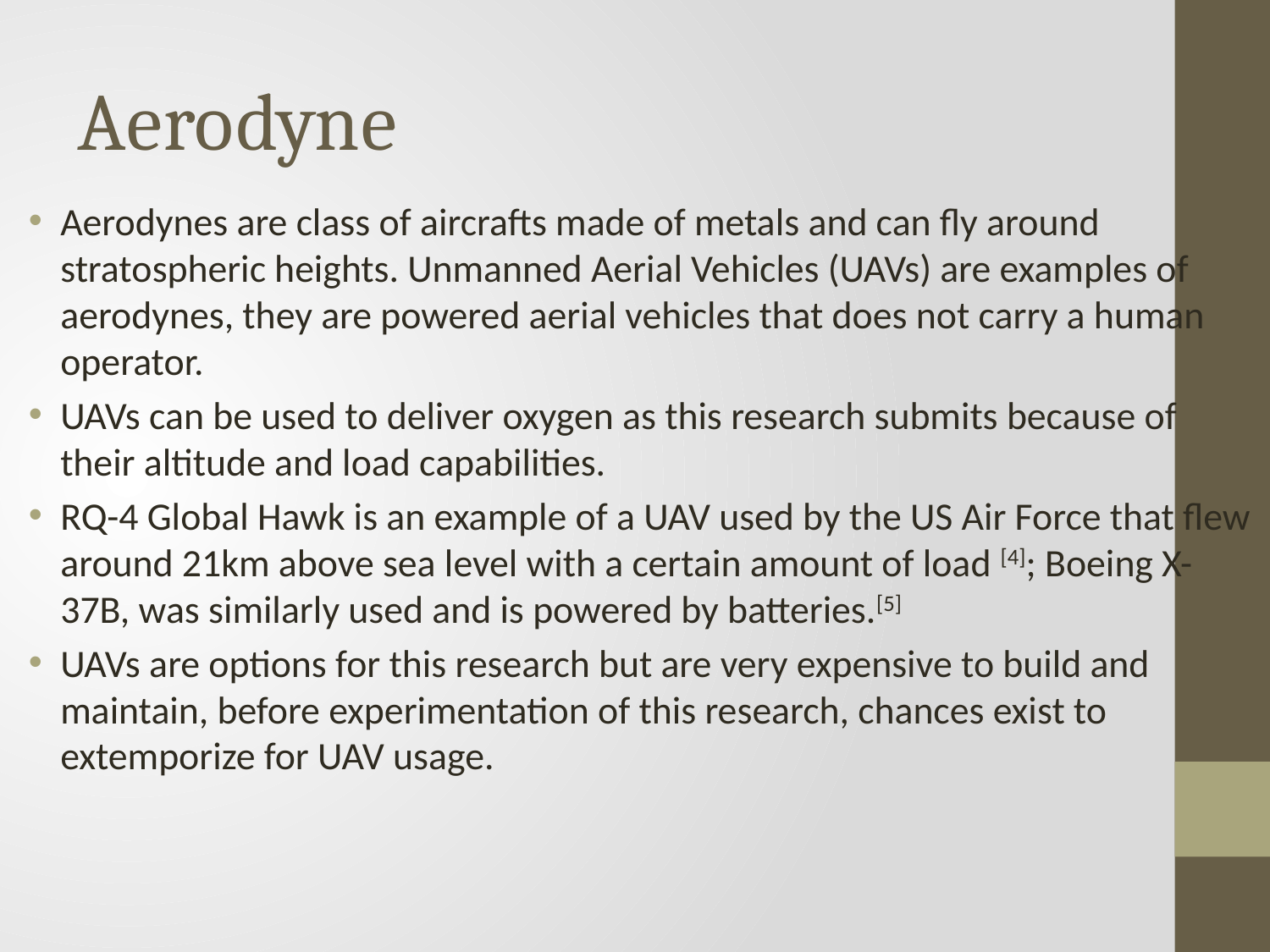

# Aerodyne
Aerodynes are class of aircrafts made of metals and can fly around stratospheric heights. Unmanned Aerial Vehicles (UAVs) are examples of aerodynes, they are powered aerial vehicles that does not carry a human operator.
UAVs can be used to deliver oxygen as this research submits because of their altitude and load capabilities.
RQ-4 Global Hawk is an example of a UAV used by the US Air Force that flew around 21km above sea level with a certain amount of load [4]; Boeing X-37B, was similarly used and is powered by batteries.[5]
UAVs are options for this research but are very expensive to build and maintain, before experimentation of this research, chances exist to extemporize for UAV usage.